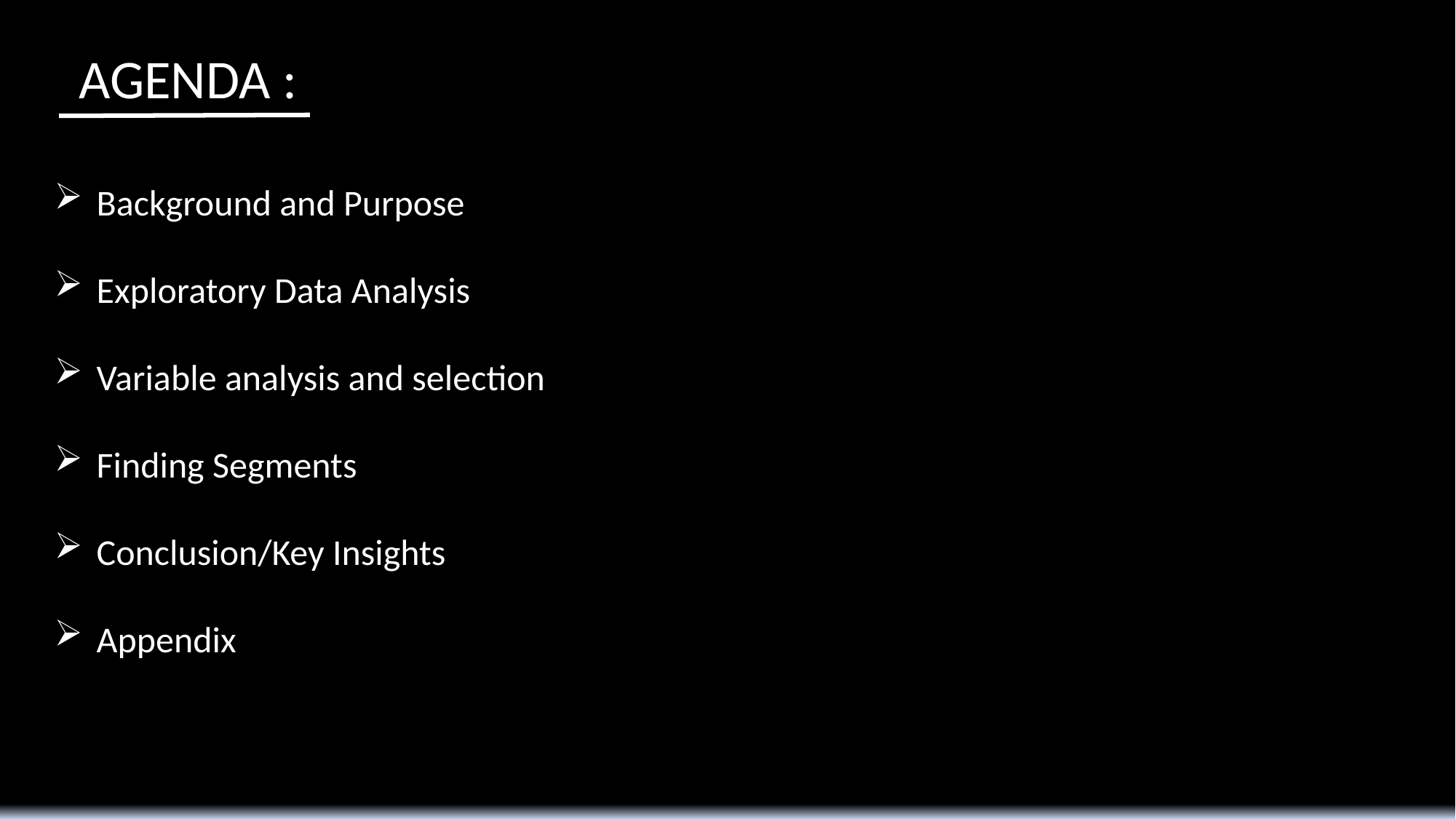

AGENDA :
 Background and Purpose

 Exploratory Data Analysis

 Variable analysis and selection

 Finding Segments

 Conclusion/Key Insights

 Appendix